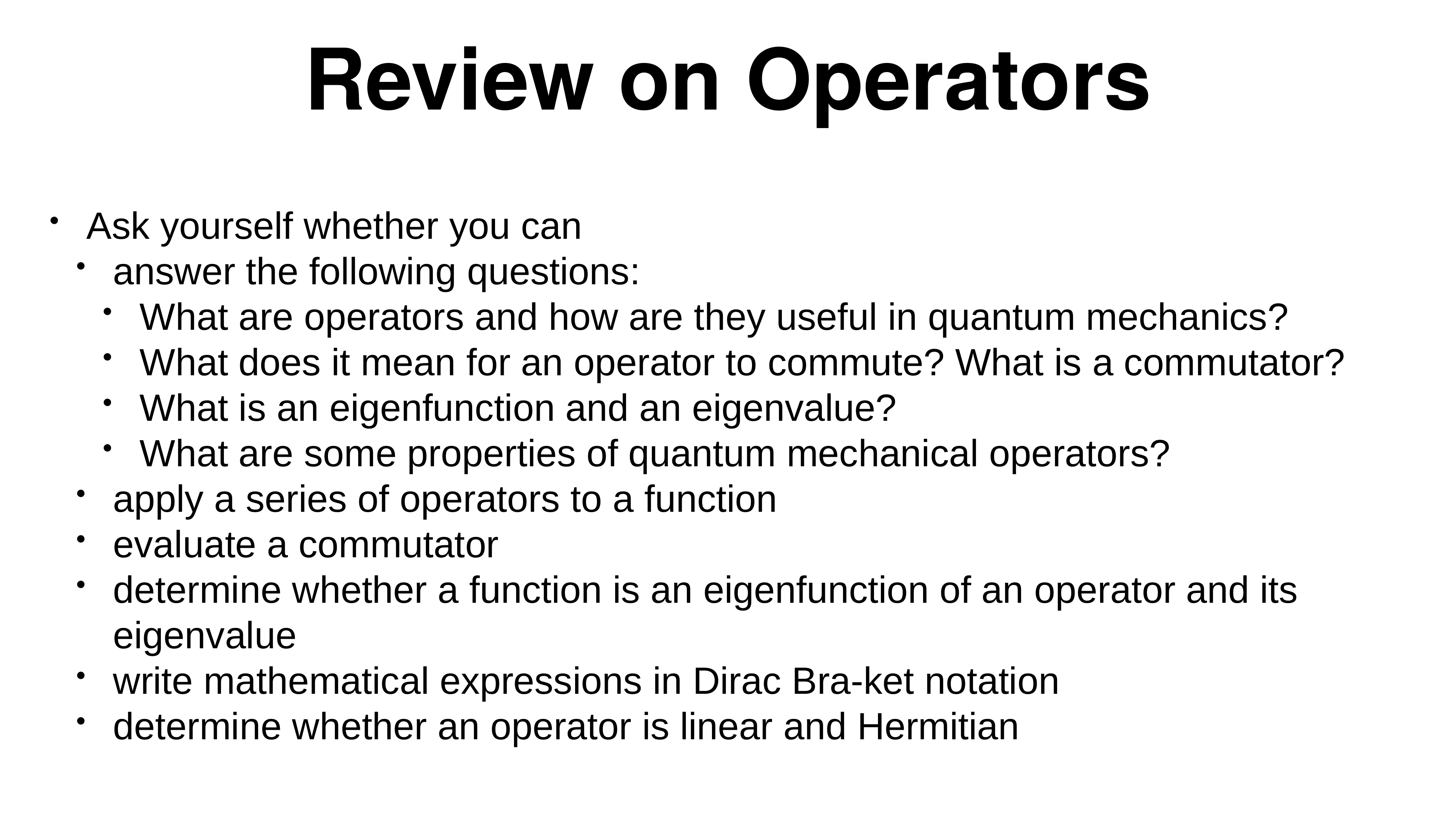

# Review on Operators
Ask yourself whether you can
answer the following questions:
What are operators and how are they useful in quantum mechanics?
What does it mean for an operator to commute? What is a commutator?
What is an eigenfunction and an eigenvalue?
What are some properties of quantum mechanical operators?
apply a series of operators to a function
evaluate a commutator
determine whether a function is an eigenfunction of an operator and its eigenvalue
write mathematical expressions in Dirac Bra-ket notation
determine whether an operator is linear and Hermitian
21